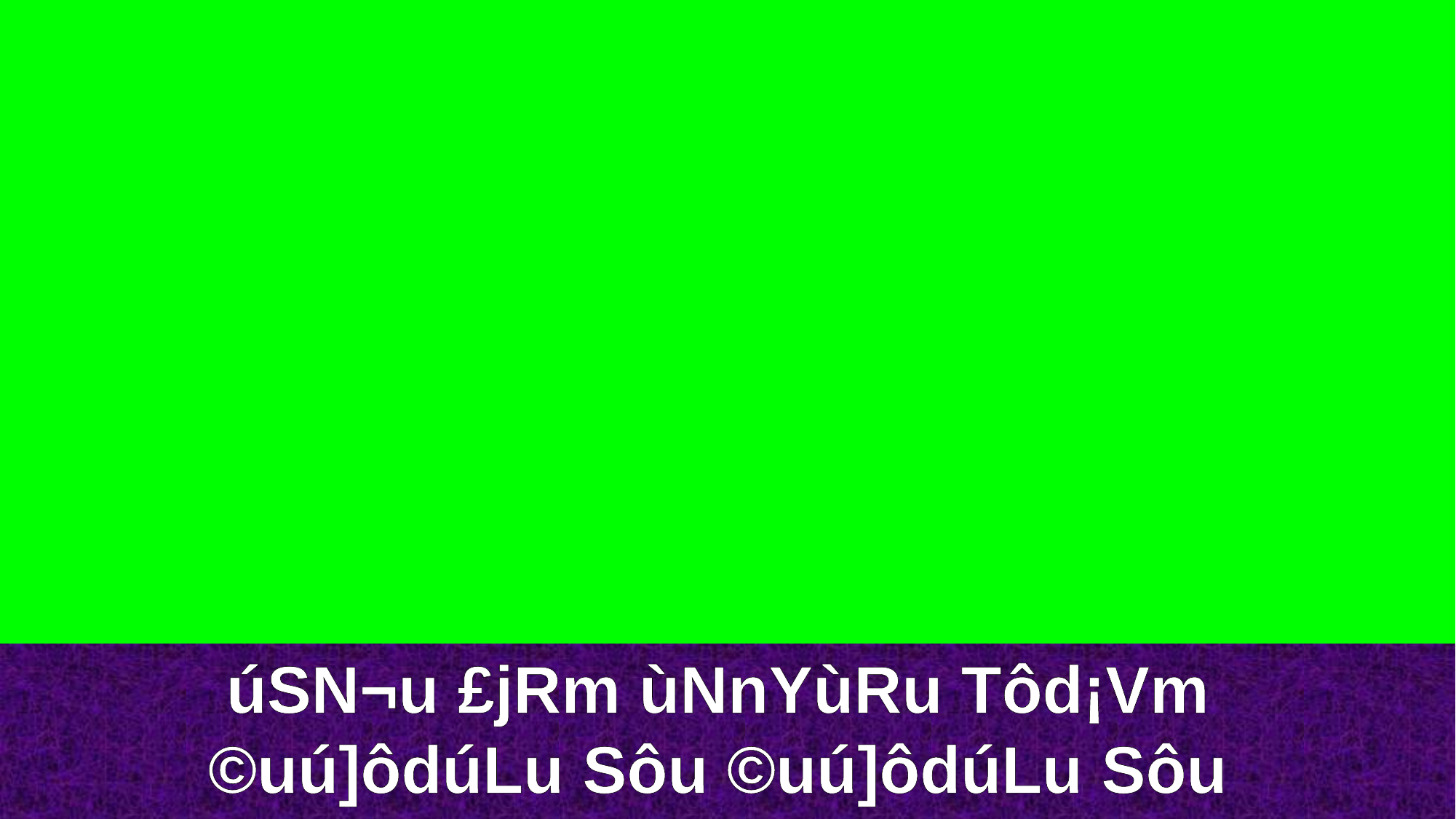

úSN¬u £jRm ùNnYùRu Tôd¡Vm
©uú]ôdúLu Sôu ©uú]ôdúLu Sôu